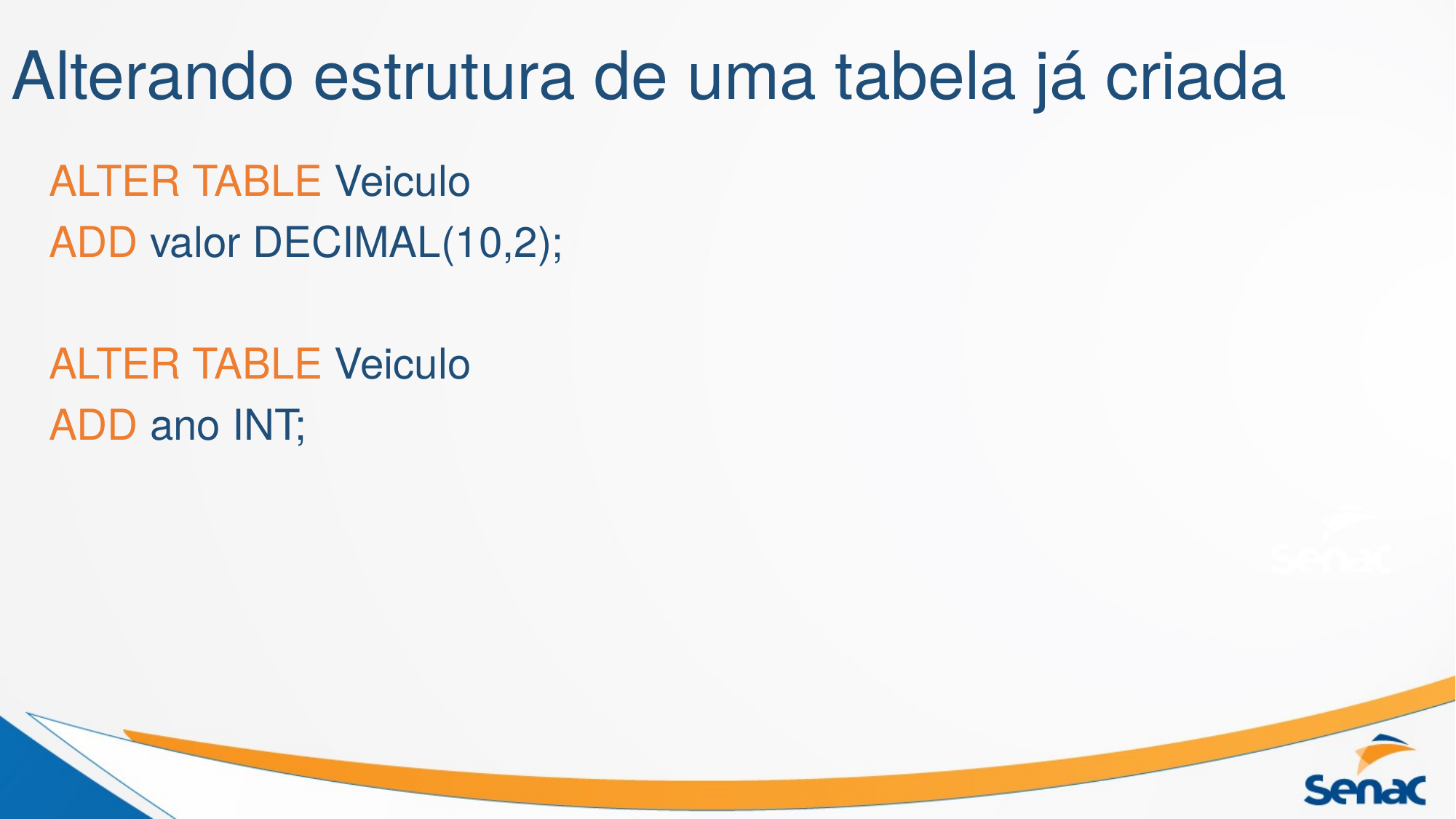

# Alterando estrutura de uma tabela já criada
ALTER TABLE Veiculo
ADD valor DECIMAL(10,2);

ALTER TABLE Veiculo
ADD ano INT;